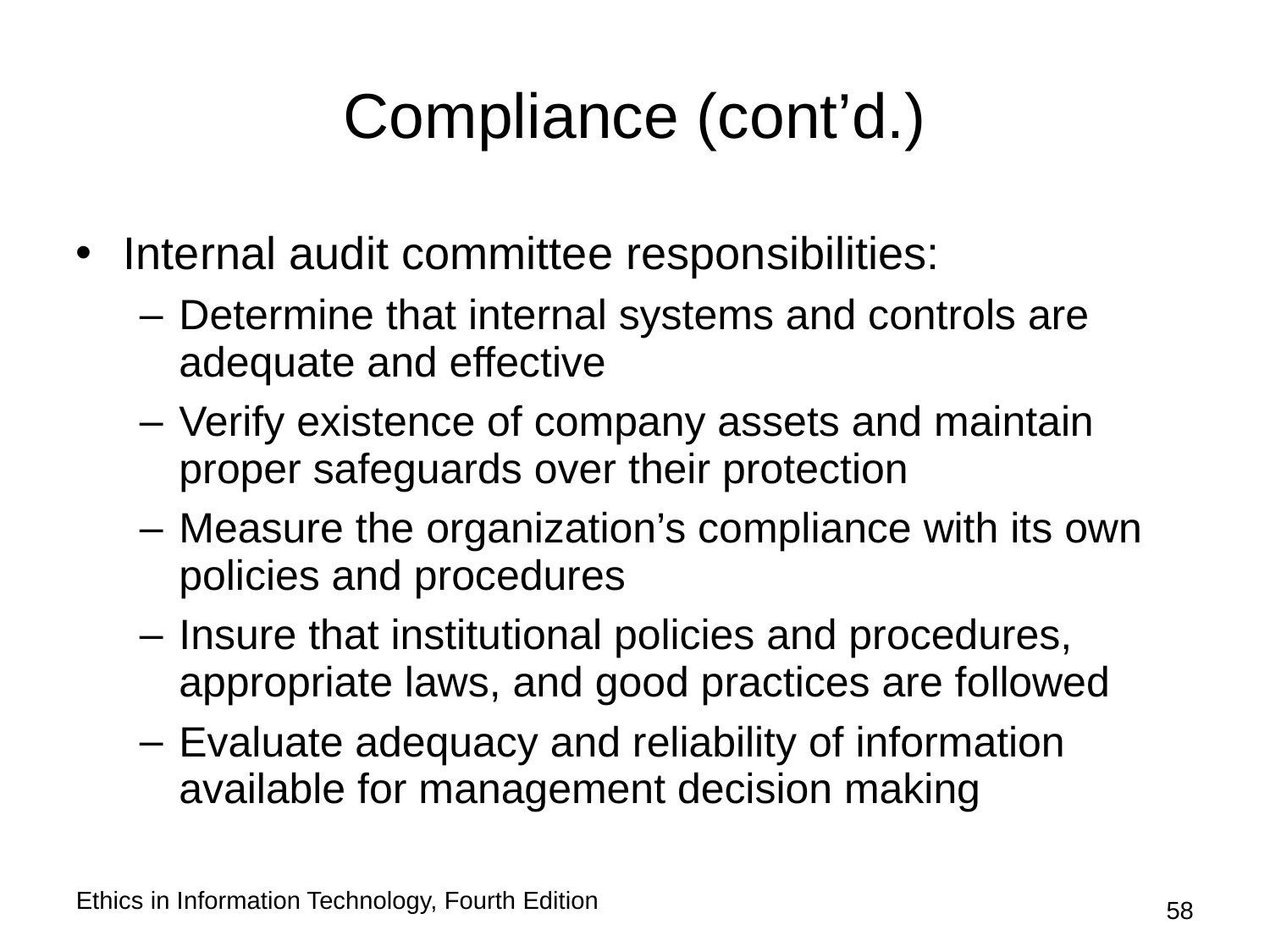

# Compliance (cont’d.)
Internal audit committee responsibilities:
Determine that internal systems and controls are adequate and effective
Verify existence of company assets and maintain proper safeguards over their protection
Measure the organization’s compliance with its own policies and procedures
Insure that institutional policies and procedures, appropriate laws, and good practices are followed
Evaluate adequacy and reliability of information available for management decision making
Ethics in Information Technology, Fourth Edition
58